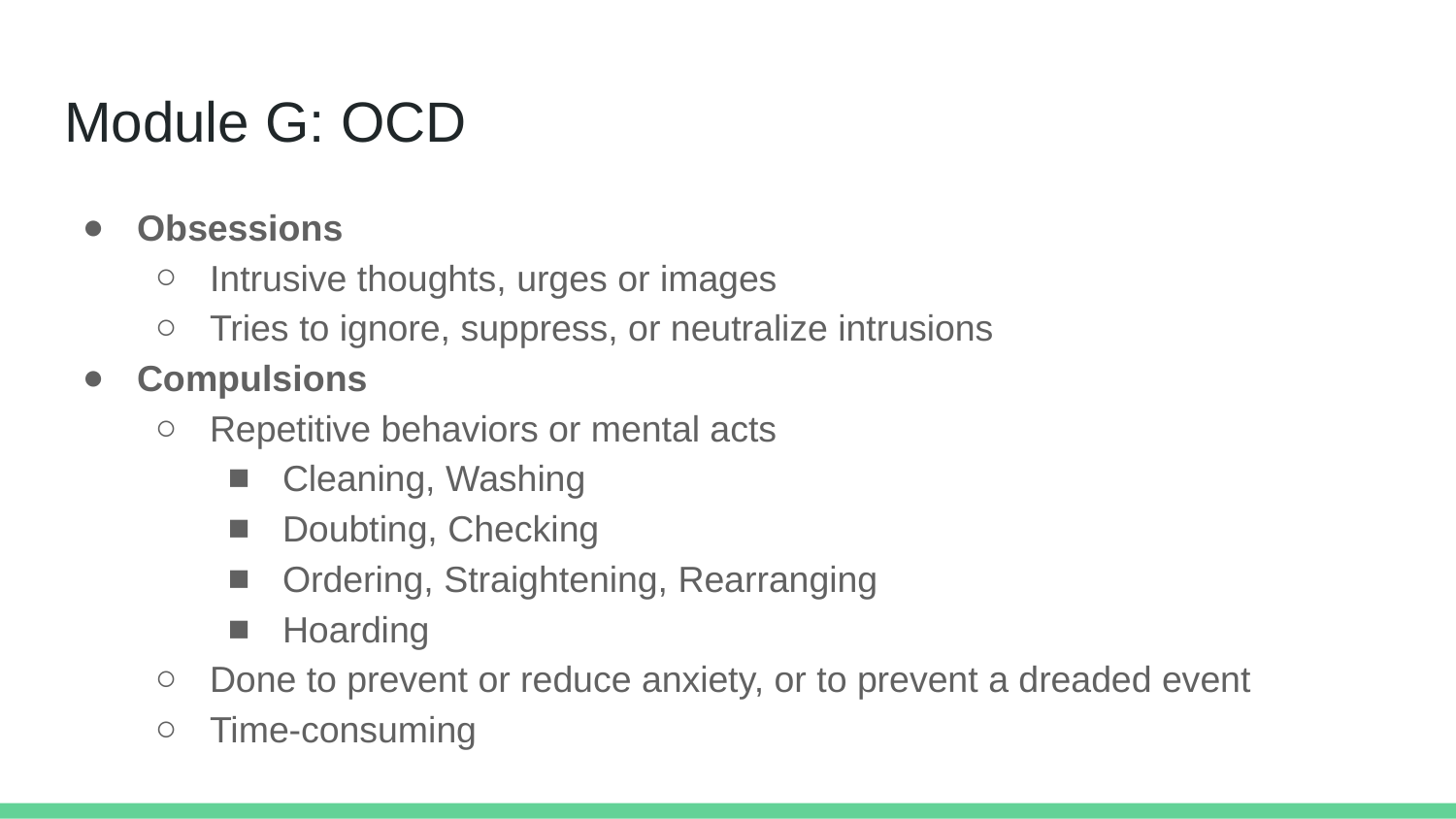

# Module G: OCD
Obsessions
Intrusive thoughts, urges or images
Tries to ignore, suppress, or neutralize intrusions
Compulsions
Repetitive behaviors or mental acts
Cleaning, Washing
Doubting, Checking
Ordering, Straightening, Rearranging
Hoarding
Done to prevent or reduce anxiety, or to prevent a dreaded event
Time-consuming